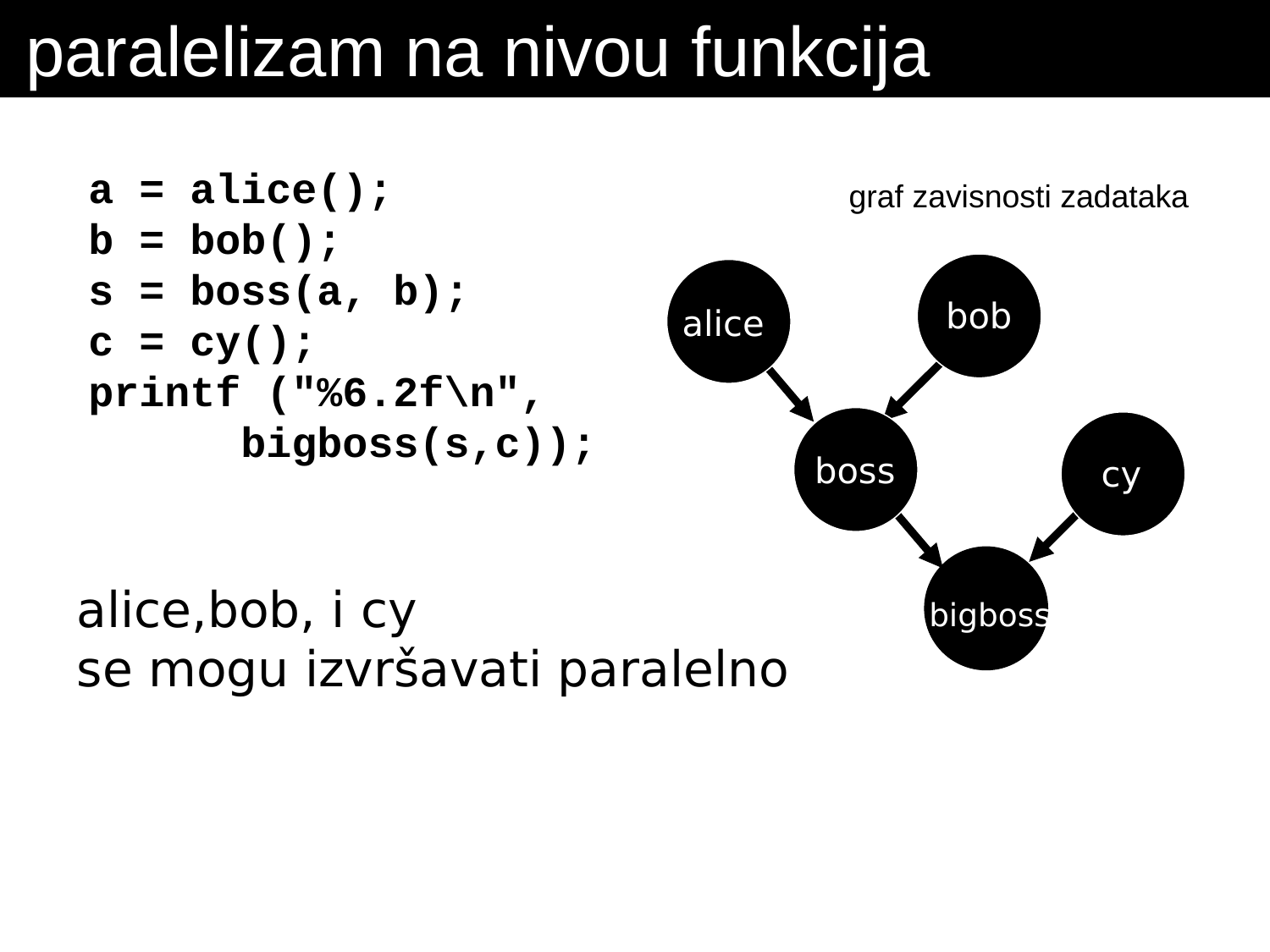

# paralelizam na nivou funkcija
   a = alice();
   b = bob();
   s = boss(a, b);
   c = cy();
   printf ("%6.2f\n",
         bigboss(s,c));

graf zavisnosti zadataka

bob

alice

boss

 cy

bigboss
alice,bob, i cy
se mogu izvršavati paralelno